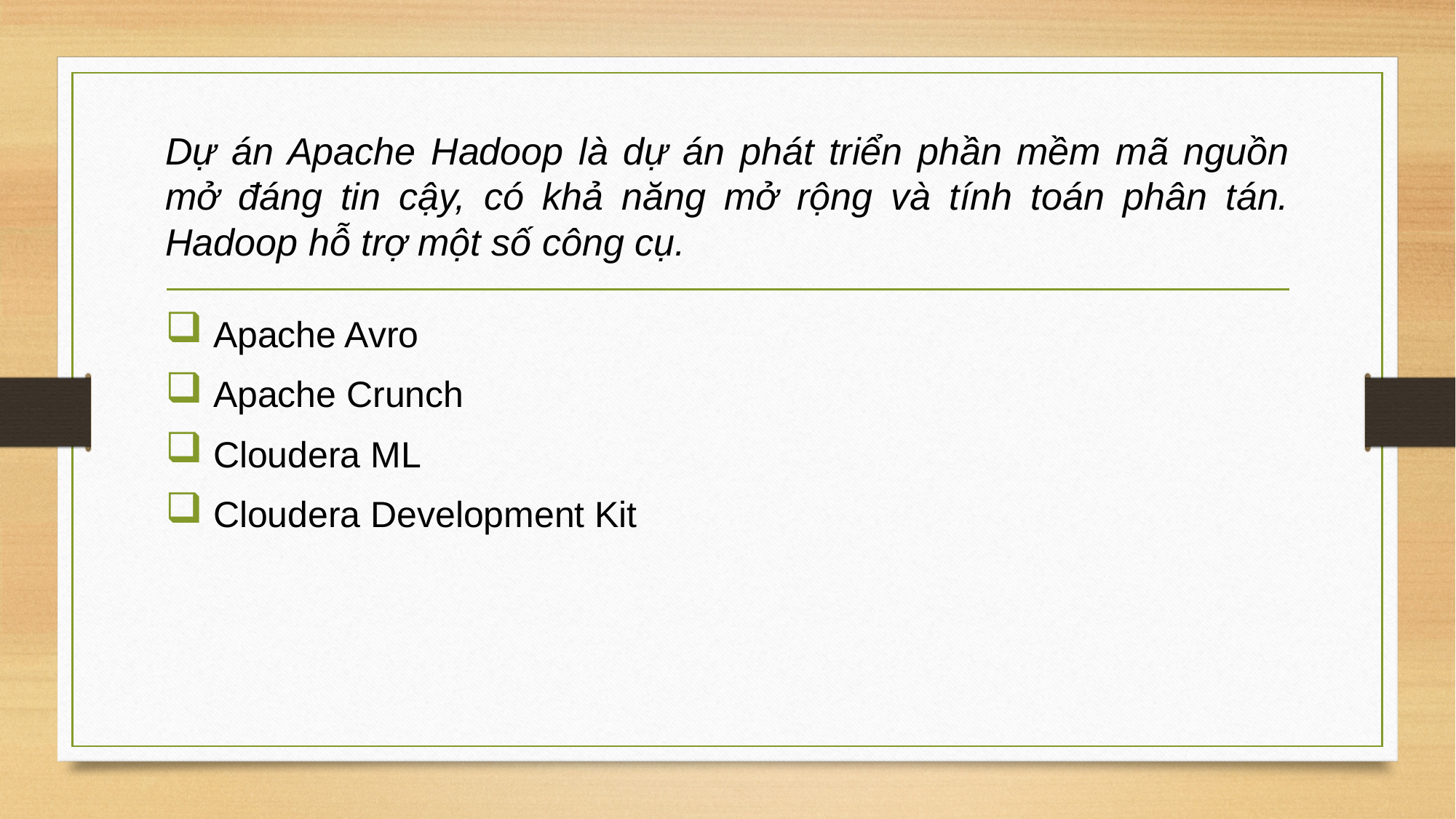

# Dự án Apache Hadoop là dự án phát triển phần mềm mã nguồn mở đáng tin cậy, có khả năng mở rộng và tính toán phân tán. Hadoop hỗ trợ một số công cụ.
 Apache Avro
 Apache Crunch
 Cloudera ML
 Cloudera Development Kit